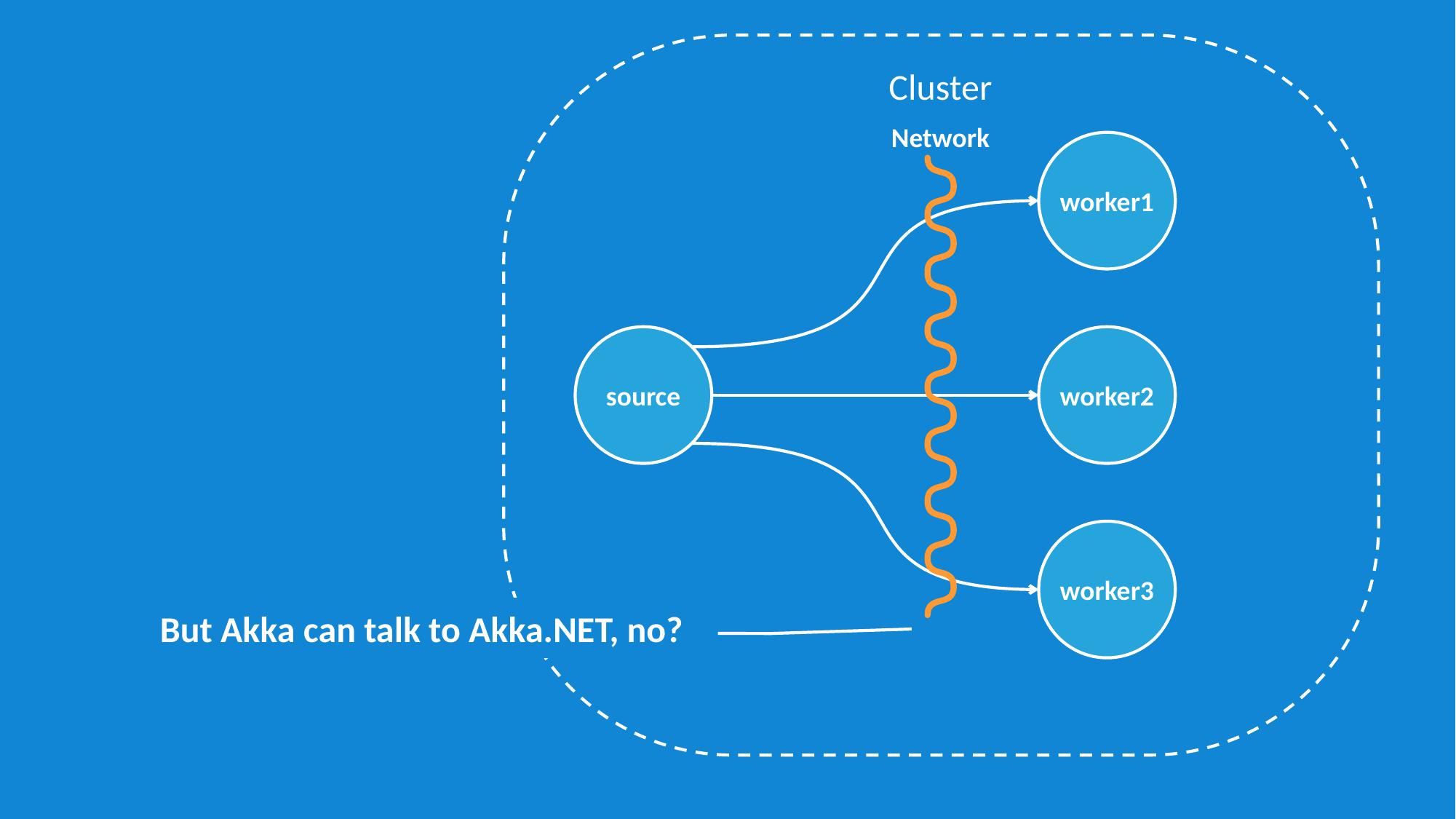

Cluster
Network
worker1
source
worker2
worker3
But Akka can talk to Akka.NET, no?